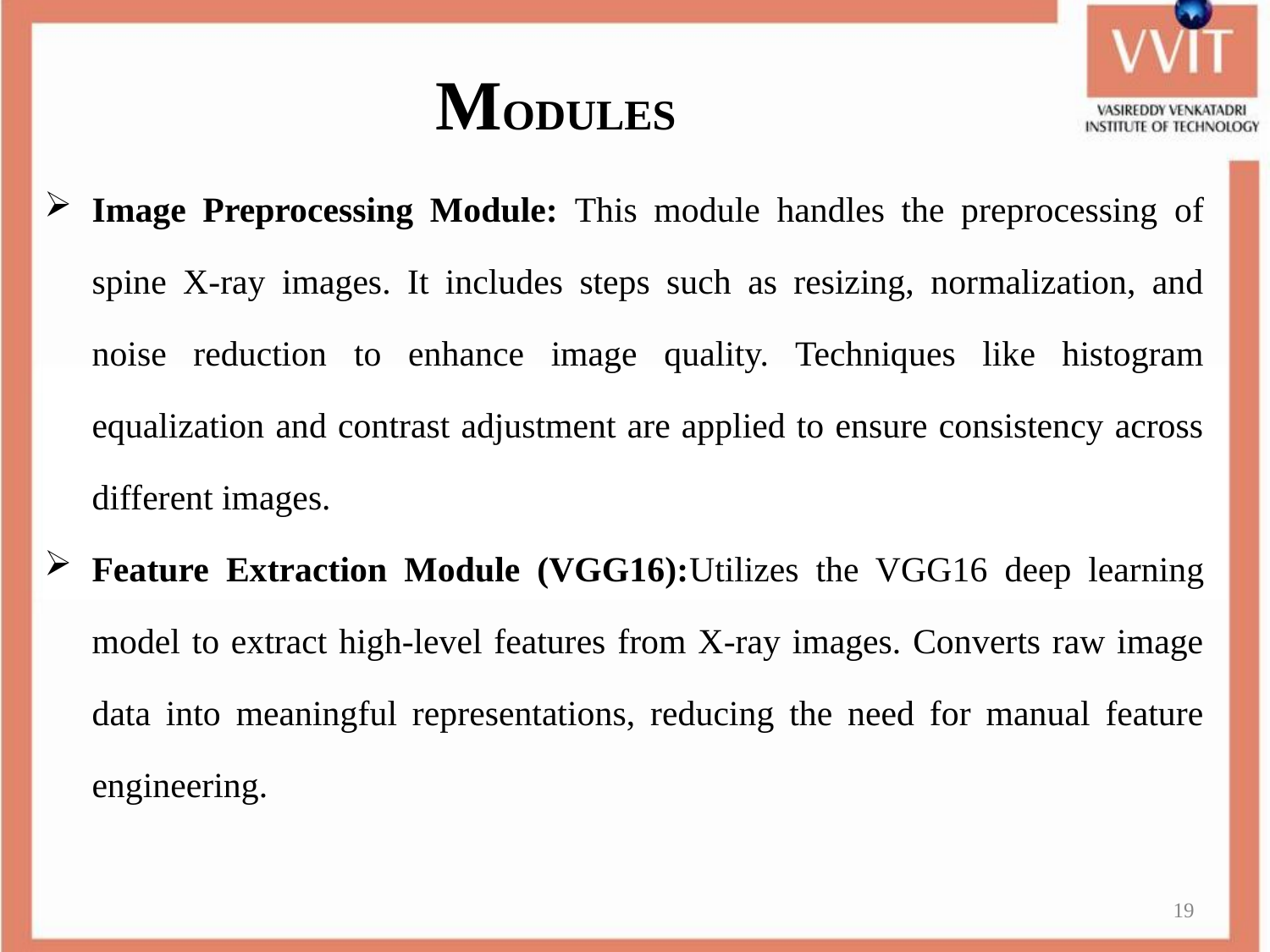

MODULES
Image Preprocessing Module: This module handles the preprocessing of spine X-ray images. It includes steps such as resizing, normalization, and noise reduction to enhance image quality. Techniques like histogram equalization and contrast adjustment are applied to ensure consistency across different images.
Feature Extraction Module (VGG16):Utilizes the VGG16 deep learning model to extract high-level features from X-ray images. Converts raw image data into meaningful representations, reducing the need for manual feature engineering.
19